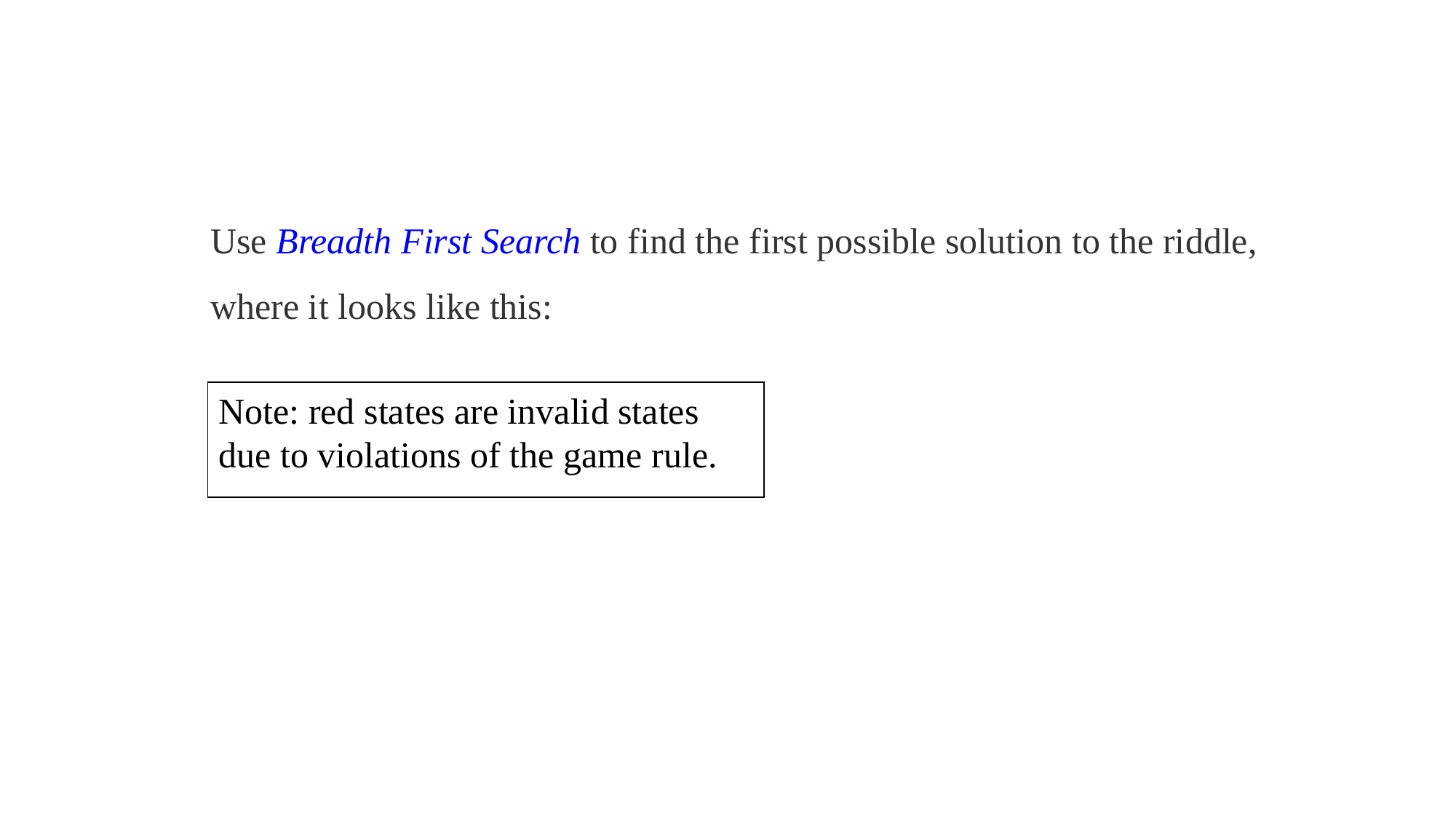

Use Breadth First Search to find the first possible solution to the riddle, where it looks like this:
Note: red states are invalid states due to violations of the game rule.